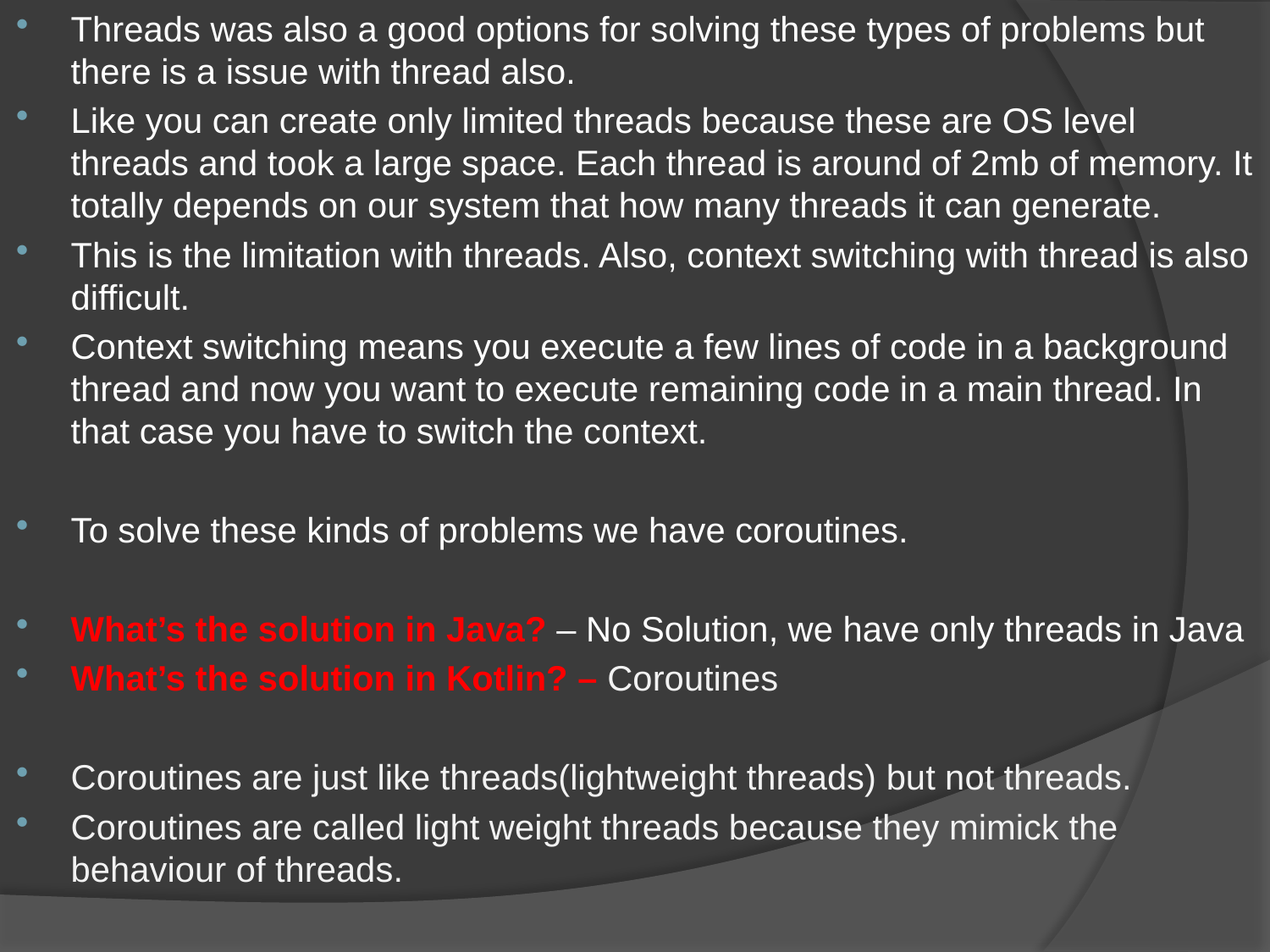

Threads was also a good options for solving these types of problems but there is a issue with thread also.
Like you can create only limited threads because these are OS level threads and took a large space. Each thread is around of 2mb of memory. It totally depends on our system that how many threads it can generate.
This is the limitation with threads. Also, context switching with thread is also difficult.
Context switching means you execute a few lines of code in a background thread and now you want to execute remaining code in a main thread. In that case you have to switch the context.

To solve these kinds of problems we have coroutines.

What’s the solution in Java? – No Solution, we have only threads in Java
What’s the solution in Kotlin? – Coroutines

Coroutines are just like threads(lightweight threads) but not threads.
Coroutines are called light weight threads because they mimick the behaviour of threads.